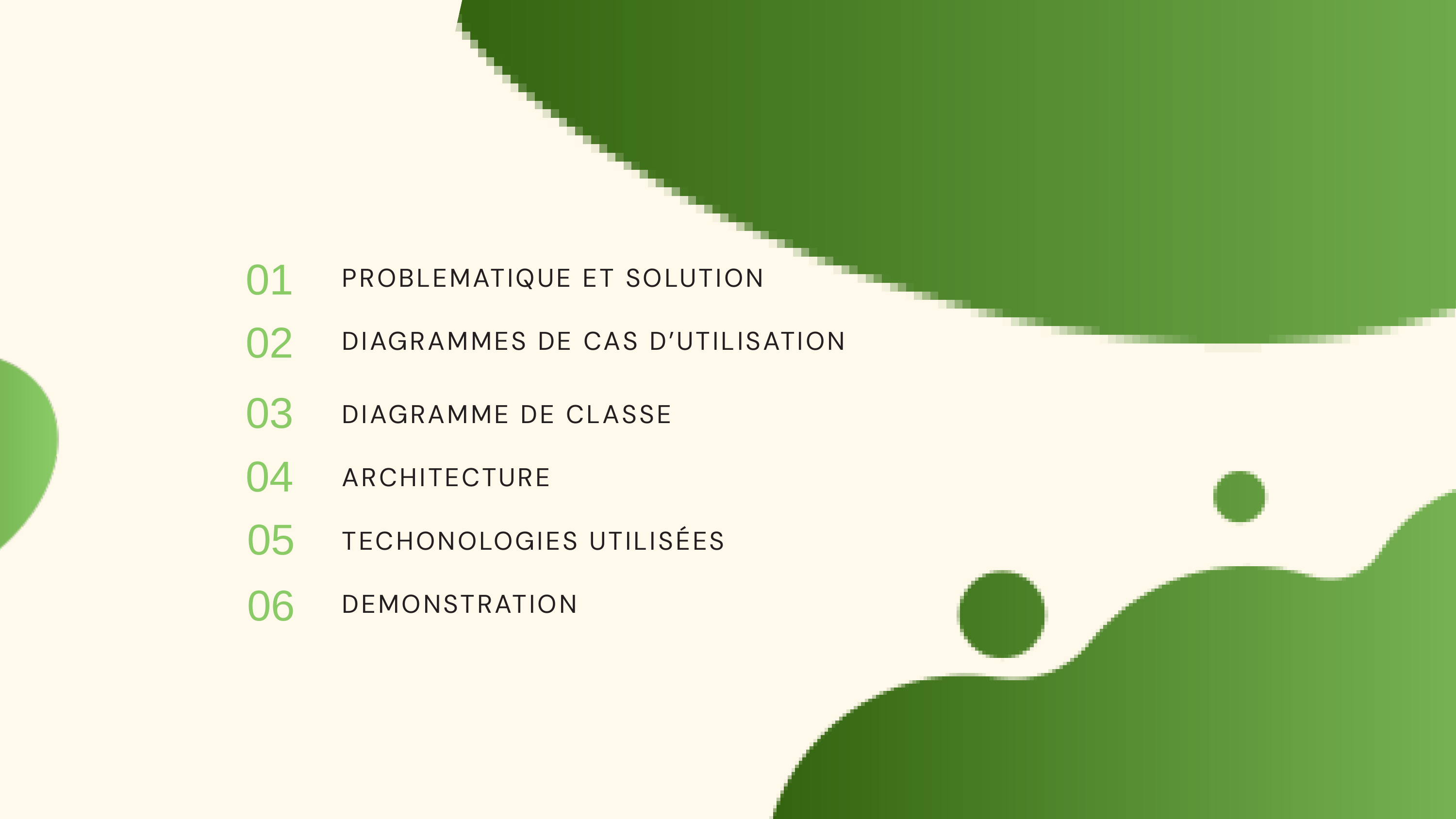

01
PROBLEMATIQUE ET SOLUTION
02
DIAGRAMMES DE CAS D’UTILISATION

03
DIAGRAMME DE CLASSE
04
ARCHITECTURE

05
TECHONOLOGIES UTILISÉES
06
DEMONSTRATION